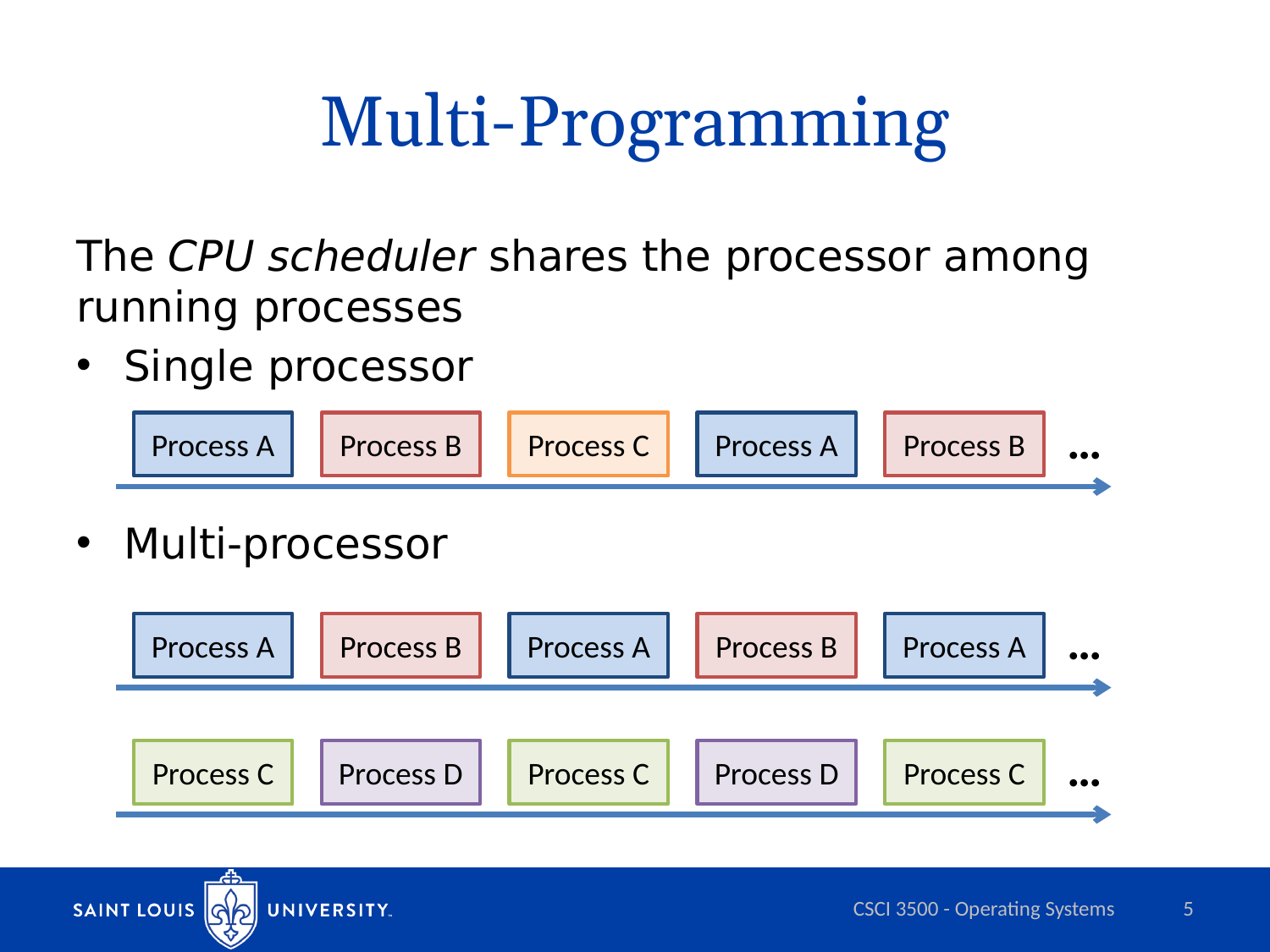

# Multi-Programming
The CPU scheduler shares the processor among running processes
Single processor

Multi-processor

…
Process A
Process B
Process C
Process A
Process B
…
Process A
Process B
Process A
Process B
Process A
…
Process C
Process D
Process C
Process D
Process C
CSCI 3500 - Operating Systems
5